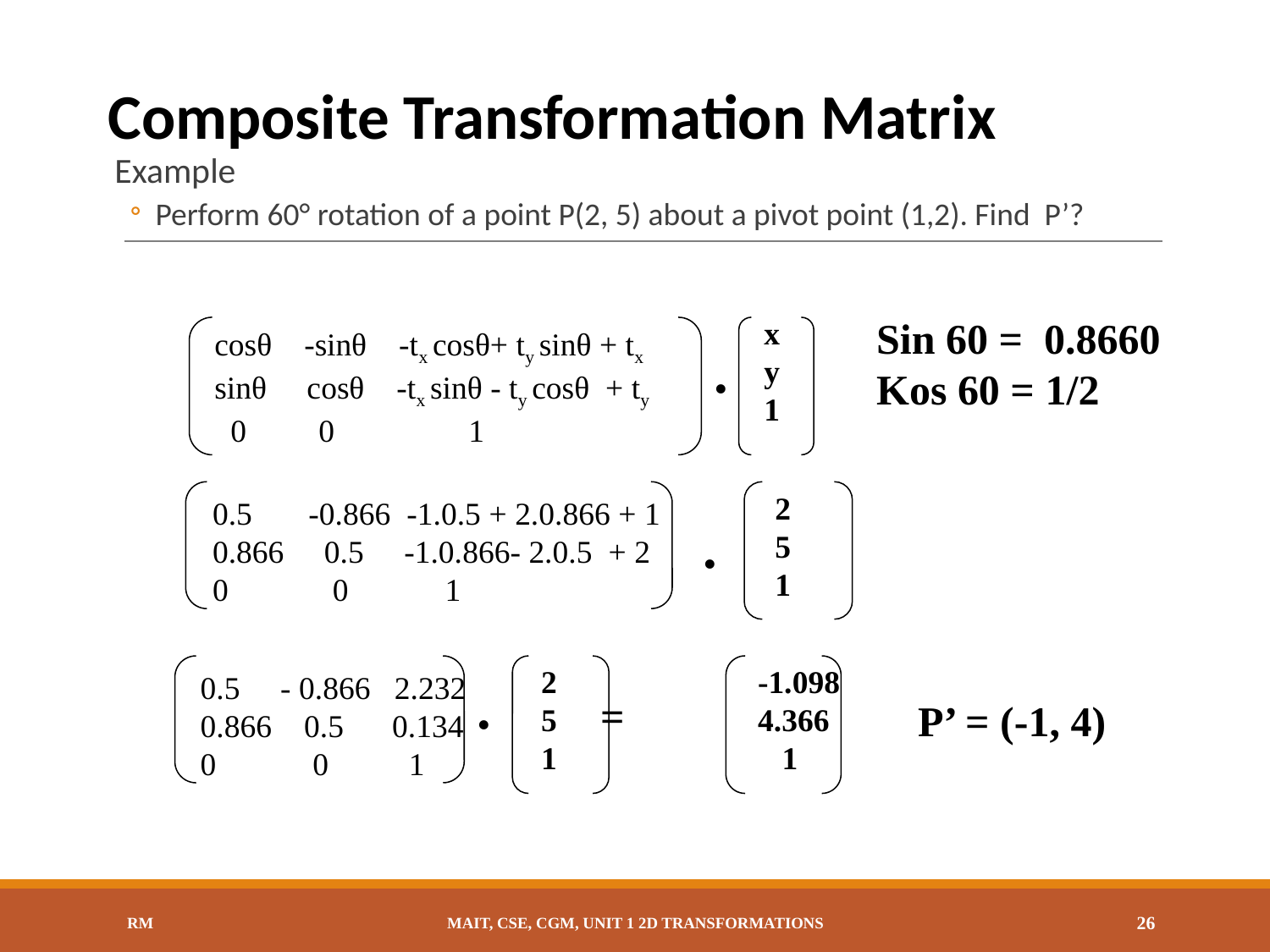

# Composite Transformation Matrix
Example
Perform 60° rotation of a point P(2, 5) about a pivot point (1,2). Find  P’?
Sin 60 =  0.8660
Kos 60 = 1/2
x
y
1

cosθ    -sinθ    -tx cosθ+ ty sinθ + tx
sinθ     cosθ    -tx sinθ - ty cosθ  + ty
  0         0        	1

.

2
5
1
0.5       -0.866  -1.0.5 + 2.0.866 + 1
0.866     0.5     -1.0.866- 2.0.5  + 2
0             0            1
.

2
5
1
0.5     - 0.866   2.232
0.866    0.5      0.134
0            0          1
.

-1.098
4.366
   1
=
P’ = (-1, 4)
RM
MAIT, CSE, CGM, UNIT 1 2D TRANSFORMATIONS
26